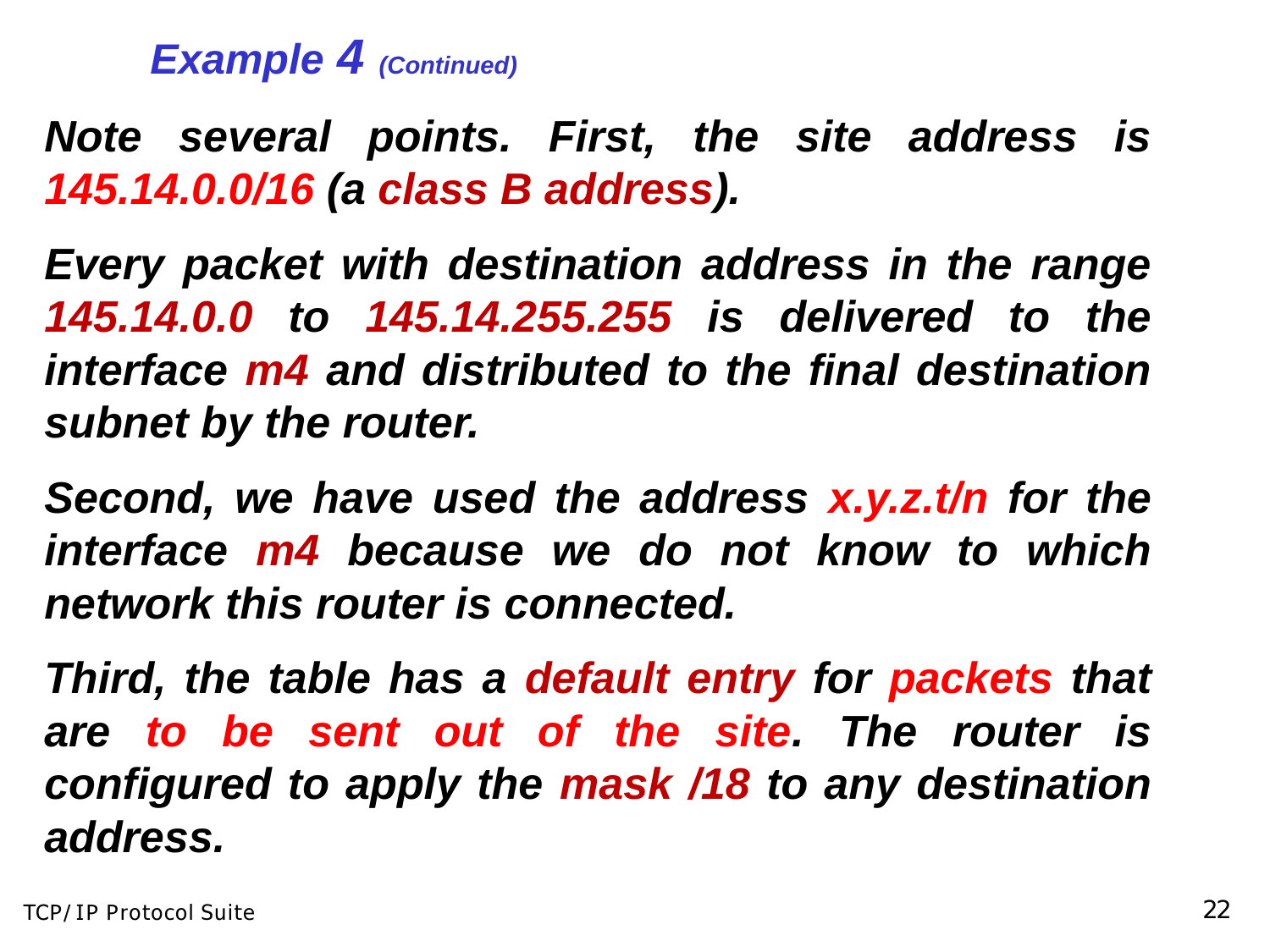

Example 4 (Continued)
Note several points. First, the site address is 145.14.0.0/16 (a class B address).
Every packet with destination address in the range 145.14.0.0 to 145.14.255.255 is delivered to the interface m4 and distributed to the final destination subnet by the router.
Second, we have used the address x.y.z.t/n for the interface m4 because we do not know to which network this router is connected.
Third, the table has a default entry for packets that are to be sent out of the site. The router is configured to apply the mask /18 to any destination address.
22
TCP/IP Protocol Suite